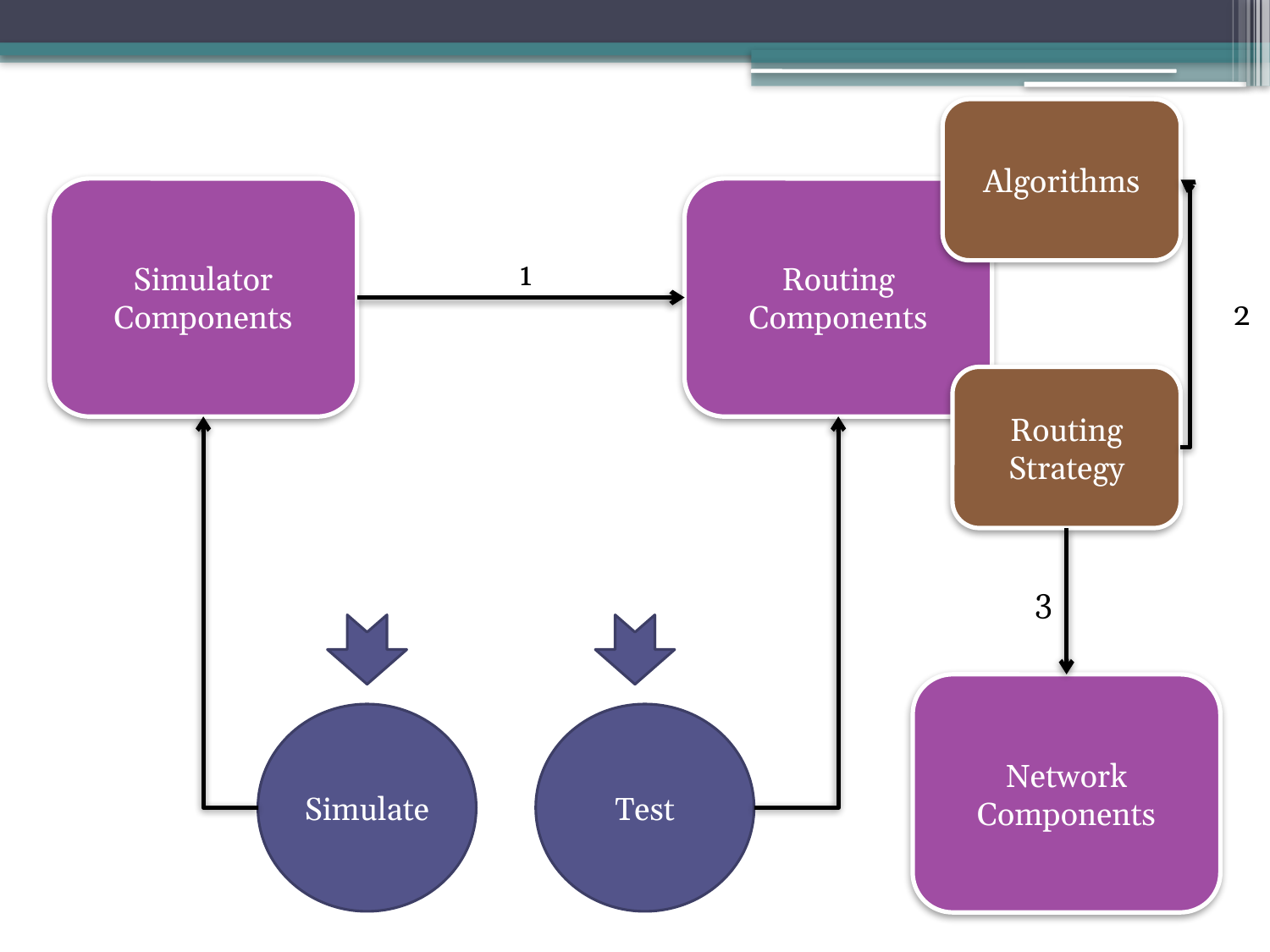

Algorithms
Simulator Components
Routing Components
1
2
Routing Strategy
3

Network Components
Simulate
Test